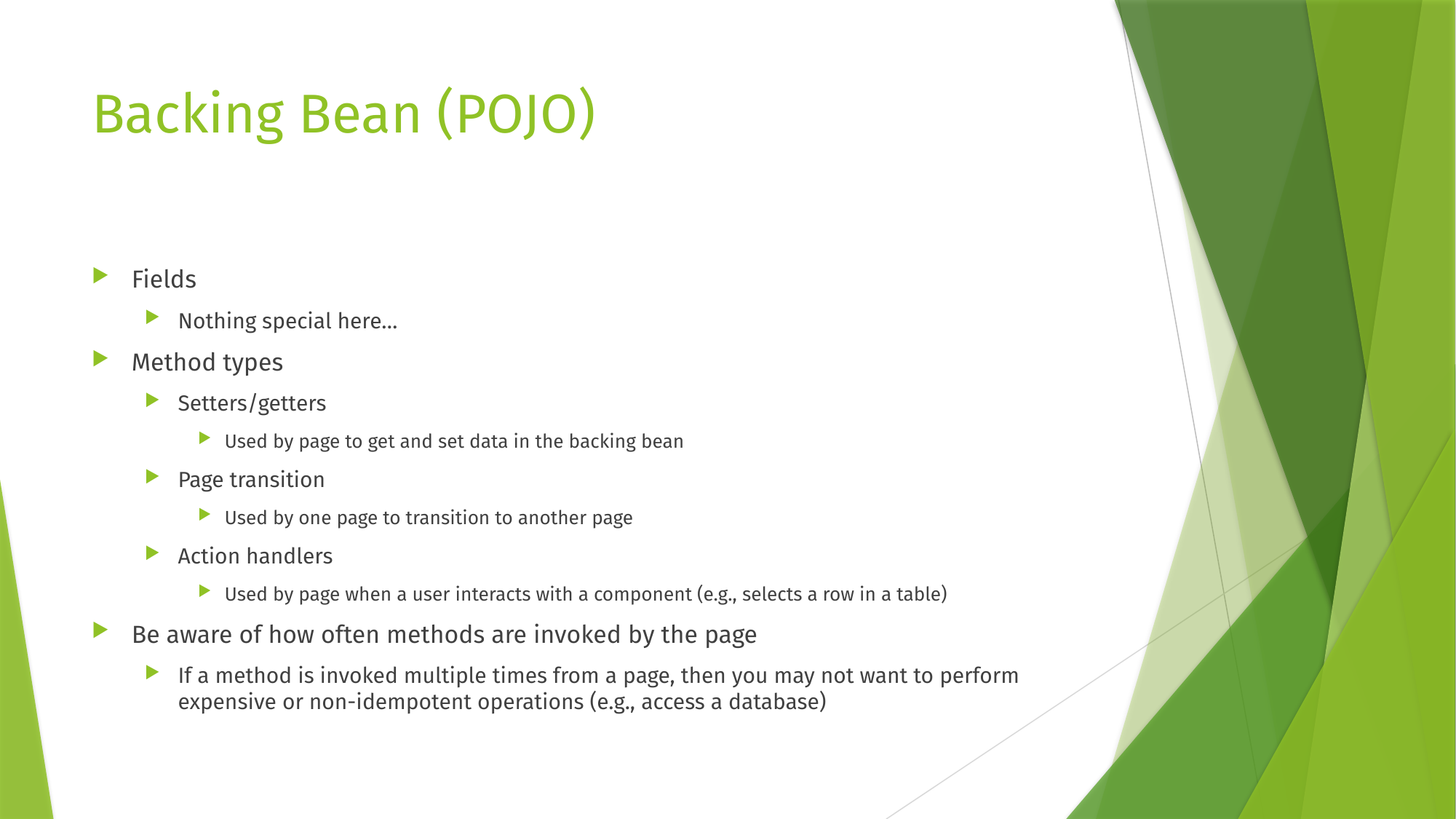

# Backing Bean (POJO)
Fields
Nothing special here…
Method types
Setters/getters
Used by page to get and set data in the backing bean
Page transition
Used by one page to transition to another page
Action handlers
Used by page when a user interacts with a component (e.g., selects a row in a table)
Be aware of how often methods are invoked by the page
If a method is invoked multiple times from a page, then you may not want to perform expensive or non-idempotent operations (e.g., access a database)